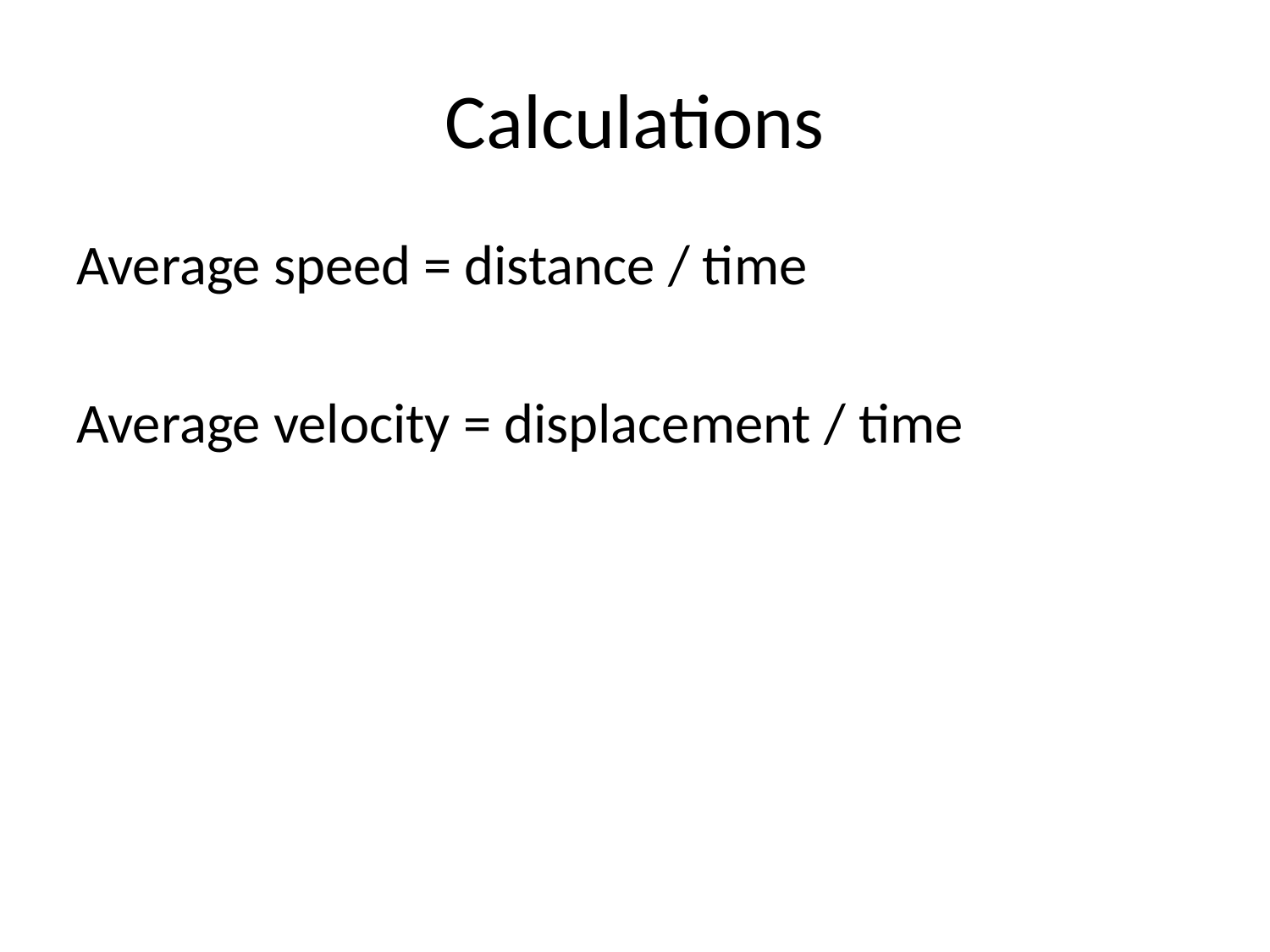

# Calculations
Average speed = distance / time

Average velocity = displacement / time